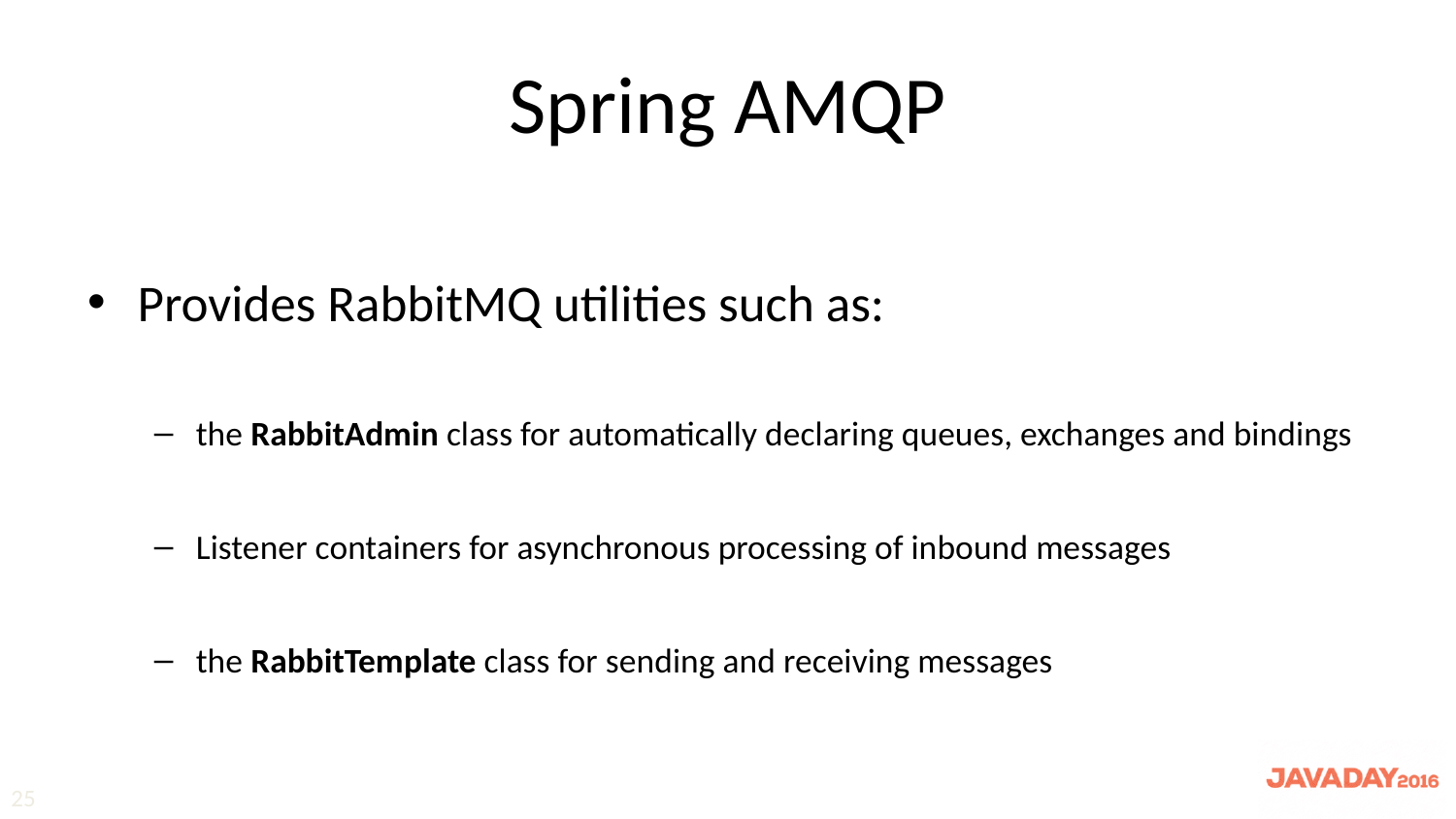

# Spring AMQP

Provides RabbitMQ utilities such as:

the RabbitAdmin class for automatically declaring queues, exchanges and bindings

Listener containers for asynchronous processing of inbound messages

the RabbitTemplate class for sending and receiving messages

25